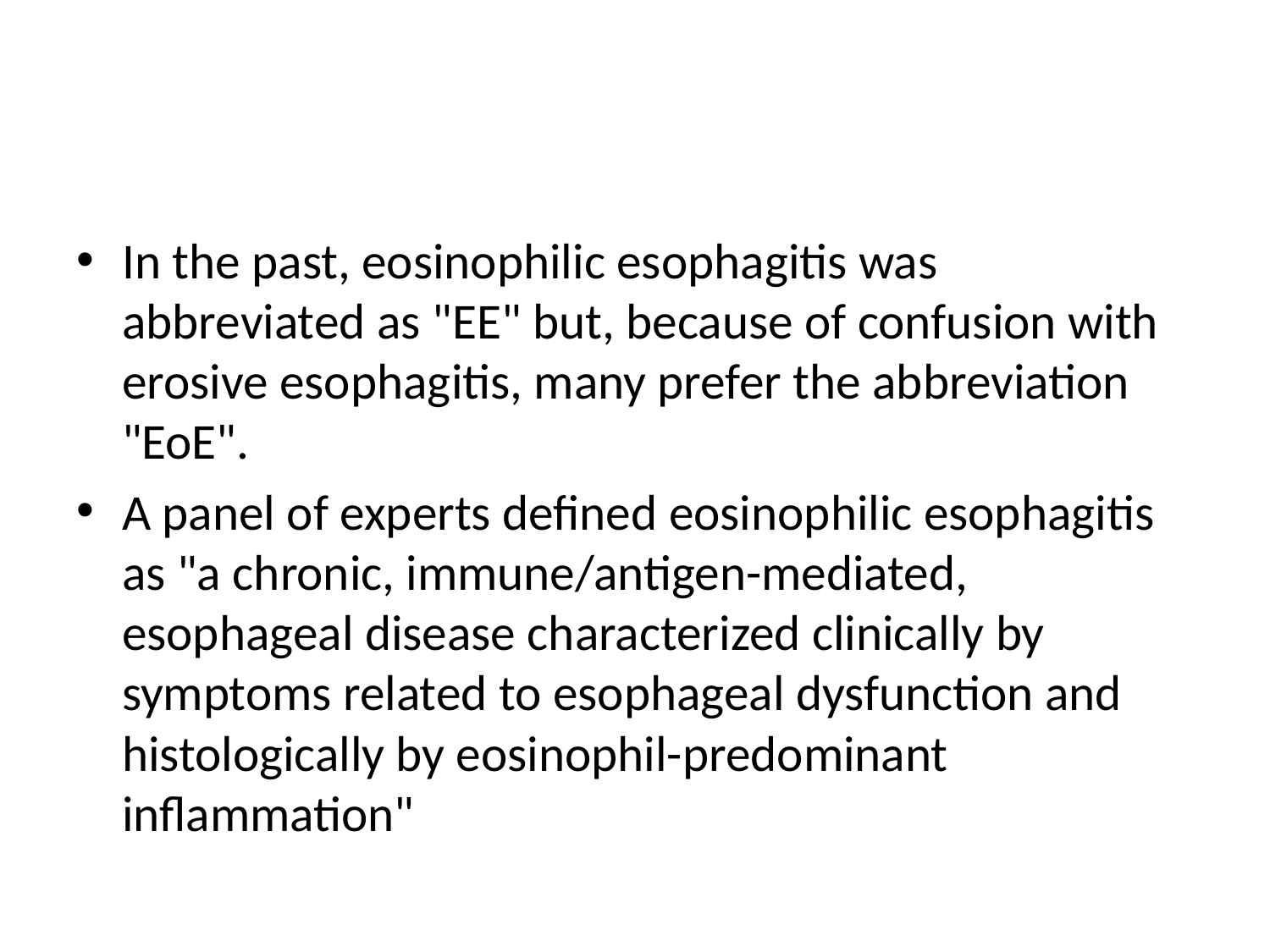

#
In the past, eosinophilic esophagitis was abbreviated as "EE" but, because of confusion with erosive esophagitis, many prefer the abbreviation "EoE".
A panel of experts defined eosinophilic esophagitis as "a chronic, immune/antigen-mediated, esophageal disease characterized clinically by symptoms related to esophageal dysfunction and histologically by eosinophil-predominant inflammation"